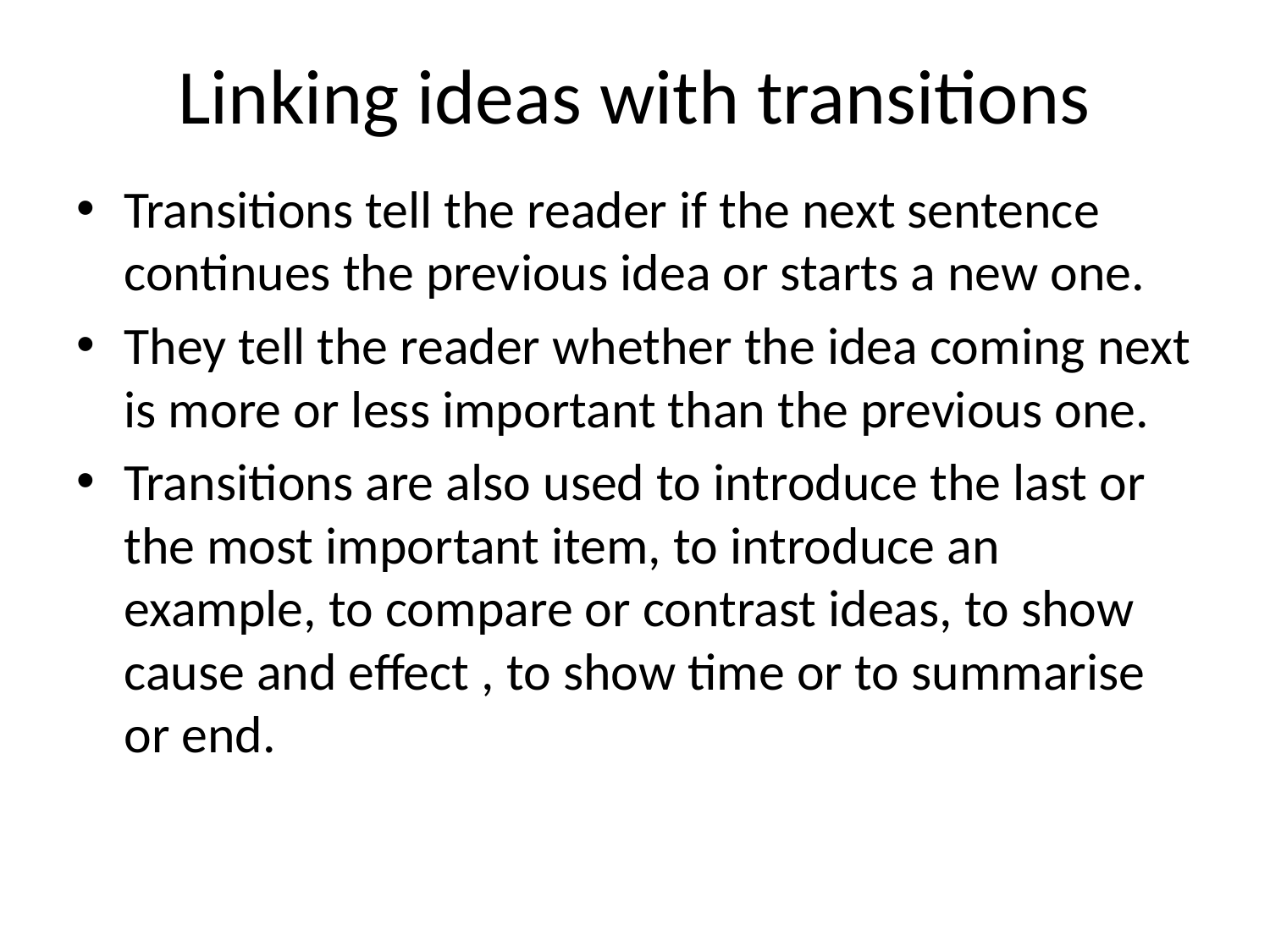

# Linking ideas with transitions
Transitions tell the reader if the next sentence continues the previous idea or starts a new one.
They tell the reader whether the idea coming next is more or less important than the previous one.
Transitions are also used to introduce the last or the most important item, to introduce an example, to compare or contrast ideas, to show cause and effect , to show time or to summarise or end.